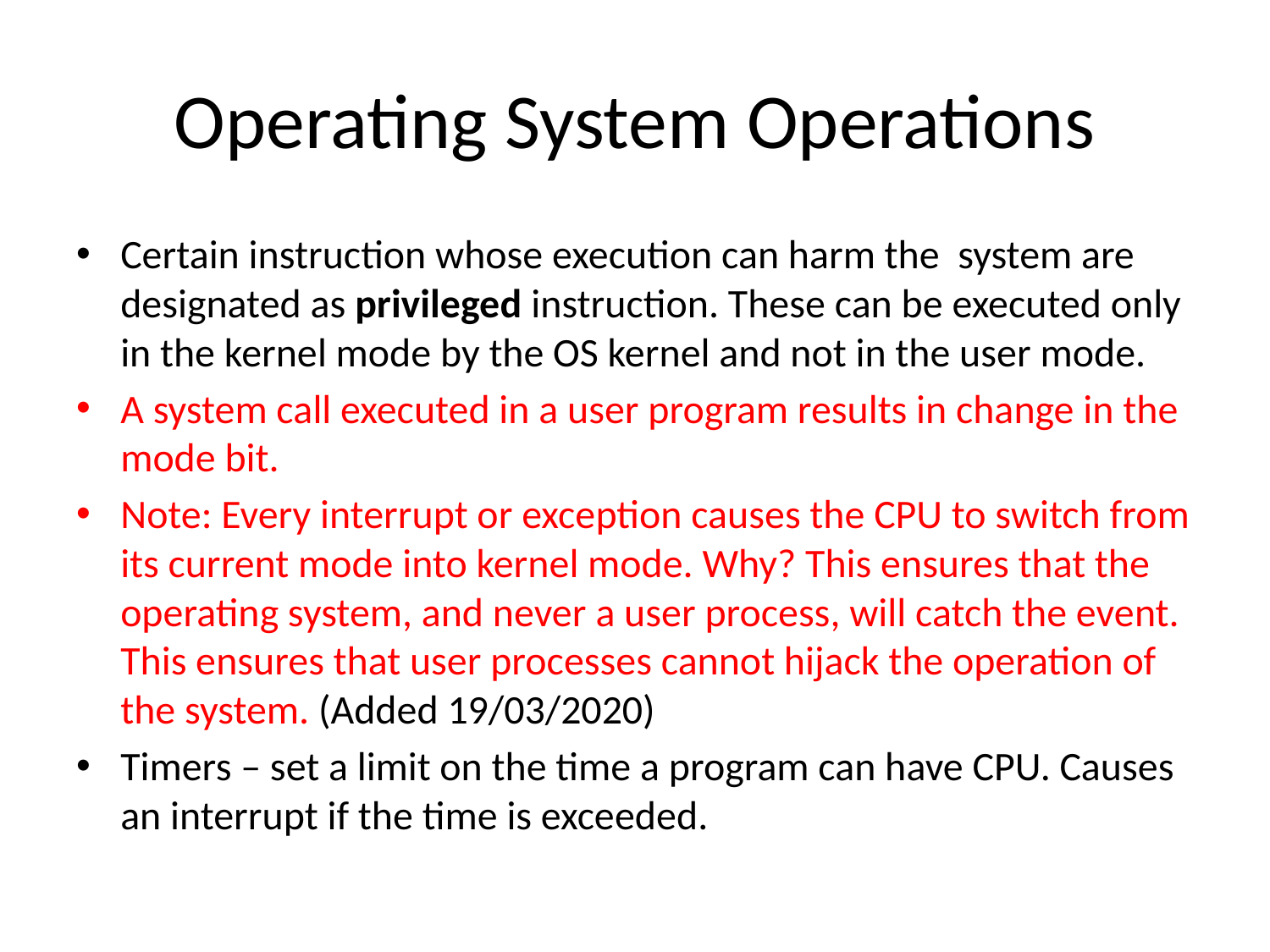

# Operating System Operations
Certain instruction whose execution can harm the  system are designated as privileged instruction. These can be executed only in the kernel mode by the OS kernel and not in the user mode.
A system call executed in a user program results in change in the mode bit.
Note: Every interrupt or exception causes the CPU to switch from its current mode into kernel mode. Why? This ensures that the operating system, and never a user process, will catch the event. This ensures that user processes cannot hijack the operation of the system. (Added 19/03/2020)
Timers – set a limit on the time a program can have CPU. Causes an interrupt if the time is exceeded.